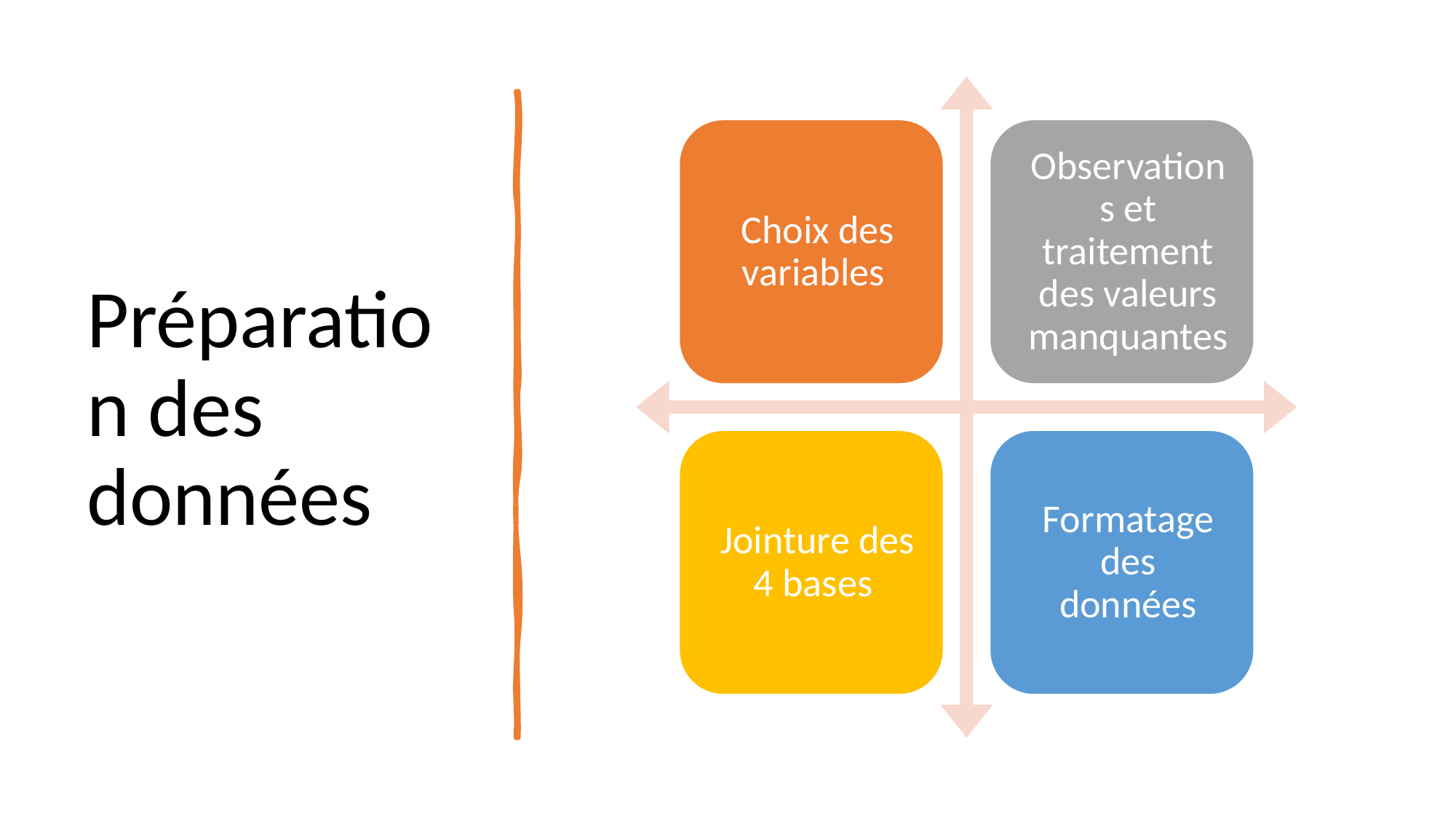

Choix des variables
Observations et traitement des valeurs manquantes
Jointure des 4 bases
Formatage des données
# Préparation des données